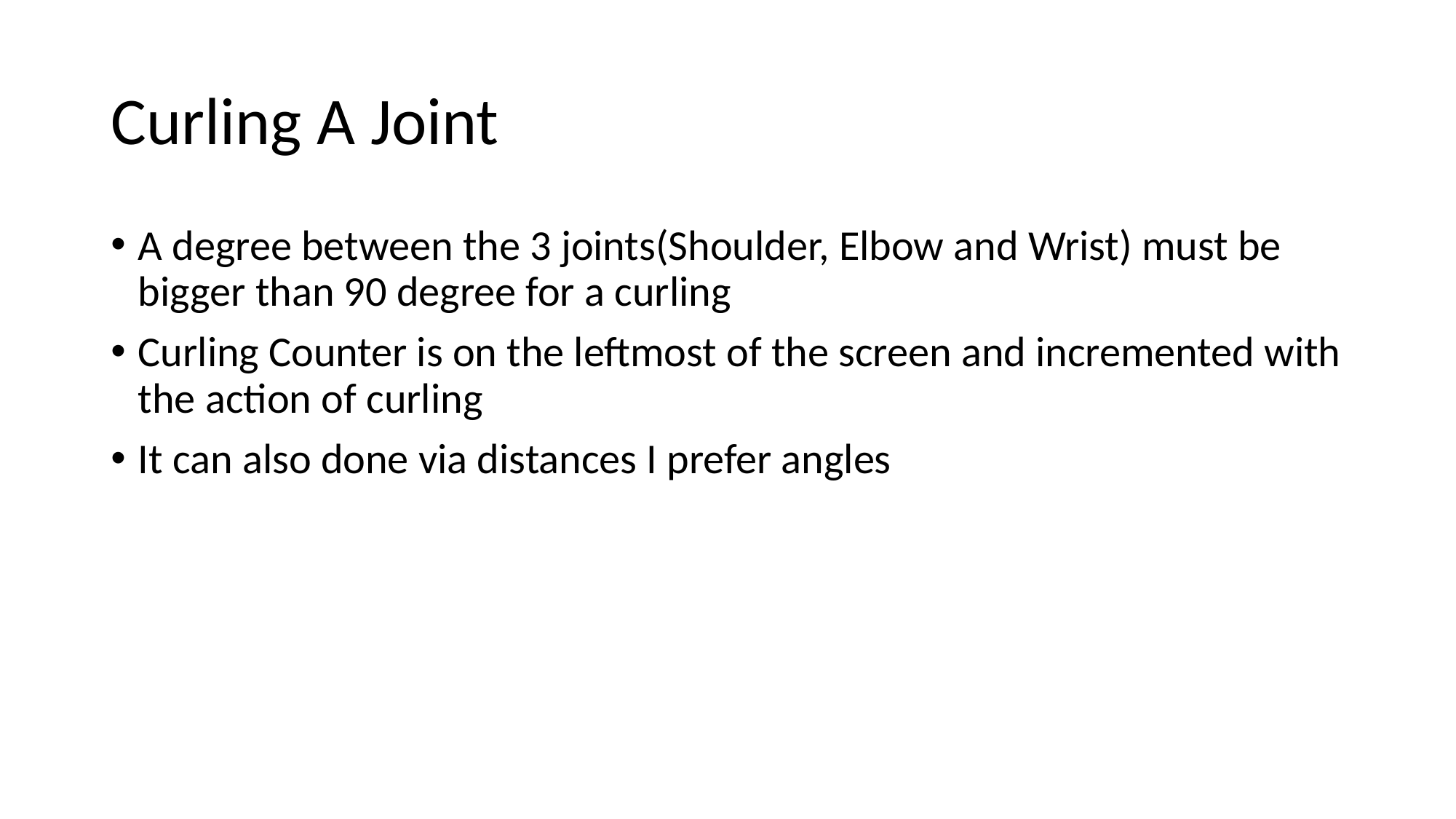

# Curling A Joint
A degree between the 3 joints(Shoulder, Elbow and Wrist) must be bigger than 90 degree for a curling
Curling Counter is on the leftmost of the screen and incremented with the action of curling
It can also done via distances I prefer angles